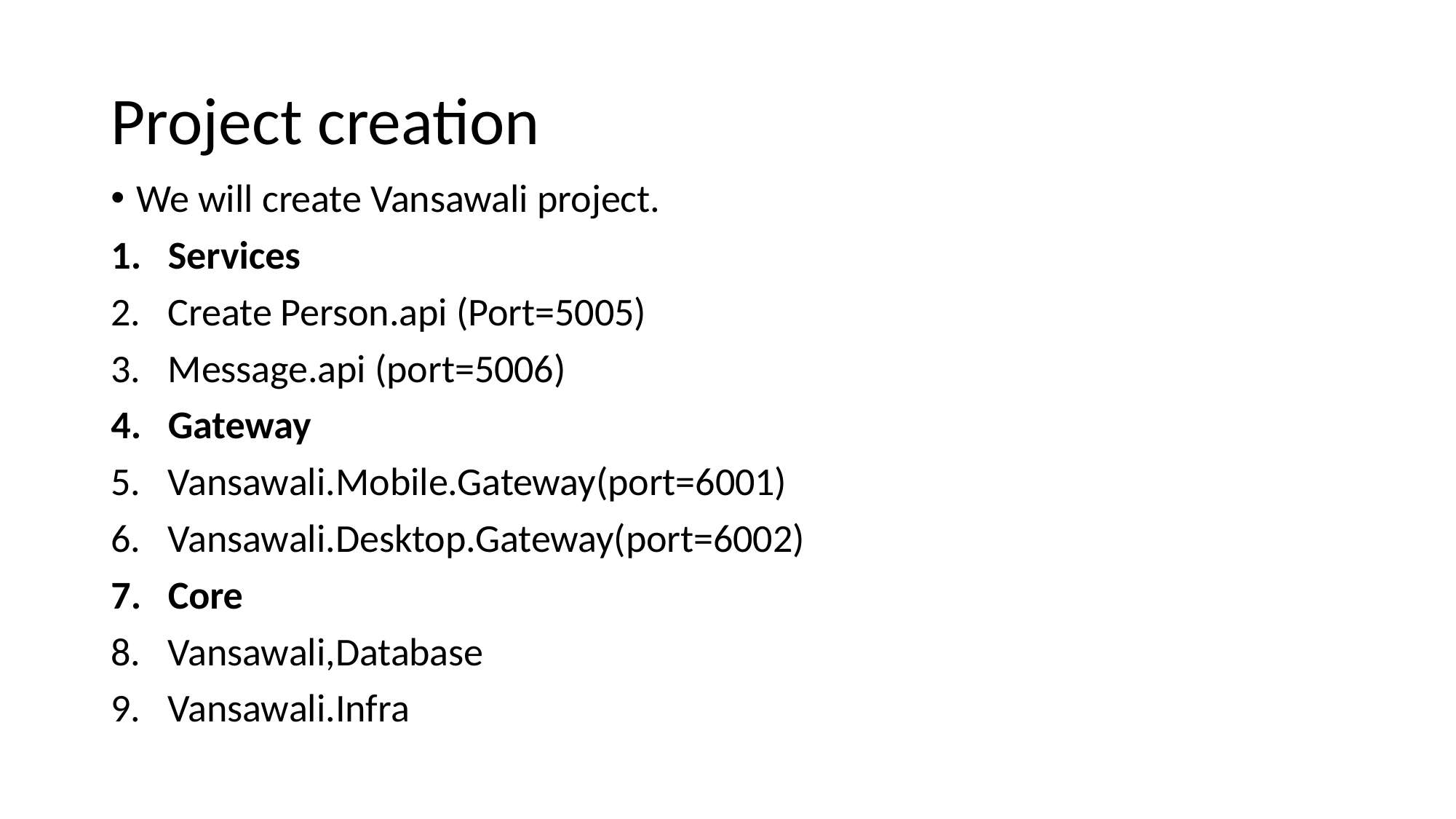

# Project creation
We will create Vansawali project.
Services
Create Person.api (Port=5005)
Message.api (port=5006)
Gateway
Vansawali.Mobile.Gateway(port=6001)
Vansawali.Desktop.Gateway(port=6002)
Core
Vansawali,Database
Vansawali.Infra